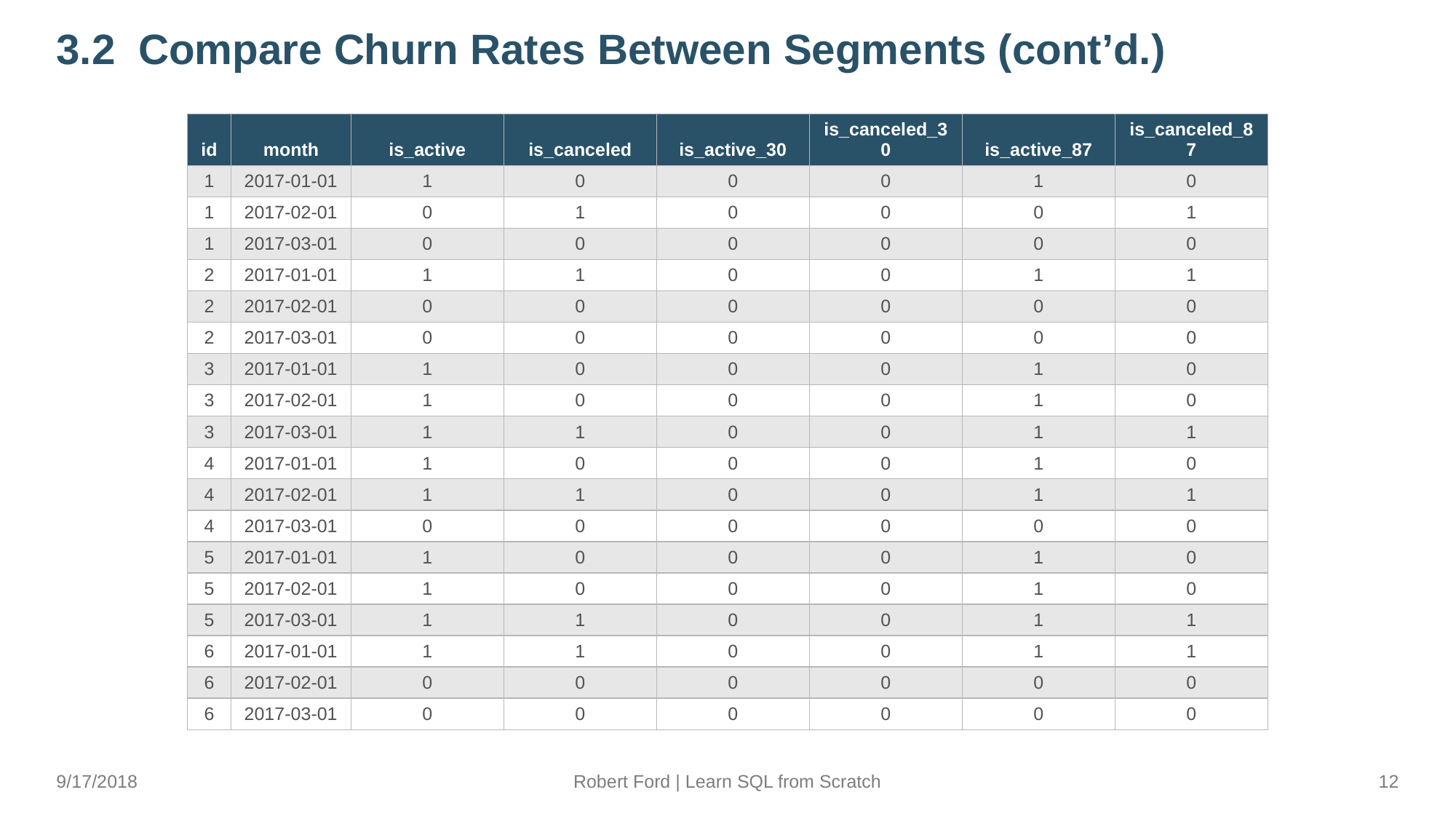

# 3.2	Compare Churn Rates Between Segments (cont’d.)
| id | month | is\_active | is\_canceled | is\_active\_30 | is\_canceled\_30 | is\_active\_87 | is\_canceled\_87 |
| --- | --- | --- | --- | --- | --- | --- | --- |
| 1 | 2017-01-01 | 1 | 0 | 0 | 0 | 1 | 0 |
| 1 | 2017-02-01 | 0 | 1 | 0 | 0 | 0 | 1 |
| 1 | 2017-03-01 | 0 | 0 | 0 | 0 | 0 | 0 |
| 2 | 2017-01-01 | 1 | 1 | 0 | 0 | 1 | 1 |
| 2 | 2017-02-01 | 0 | 0 | 0 | 0 | 0 | 0 |
| 2 | 2017-03-01 | 0 | 0 | 0 | 0 | 0 | 0 |
| 3 | 2017-01-01 | 1 | 0 | 0 | 0 | 1 | 0 |
| 3 | 2017-02-01 | 1 | 0 | 0 | 0 | 1 | 0 |
| 3 | 2017-03-01 | 1 | 1 | 0 | 0 | 1 | 1 |
| 4 | 2017-01-01 | 1 | 0 | 0 | 0 | 1 | 0 |
| 4 | 2017-02-01 | 1 | 1 | 0 | 0 | 1 | 1 |
| 4 | 2017-03-01 | 0 | 0 | 0 | 0 | 0 | 0 |
| 5 | 2017-01-01 | 1 | 0 | 0 | 0 | 1 | 0 |
| 5 | 2017-02-01 | 1 | 0 | 0 | 0 | 1 | 0 |
| 5 | 2017-03-01 | 1 | 1 | 0 | 0 | 1 | 1 |
| 6 | 2017-01-01 | 1 | 1 | 0 | 0 | 1 | 1 |
| 6 | 2017-02-01 | 0 | 0 | 0 | 0 | 0 | 0 |
| 6 | 2017-03-01 | 0 | 0 | 0 | 0 | 0 | 0 |
9/17/2018
Robert Ford | Learn SQL from Scratch
12